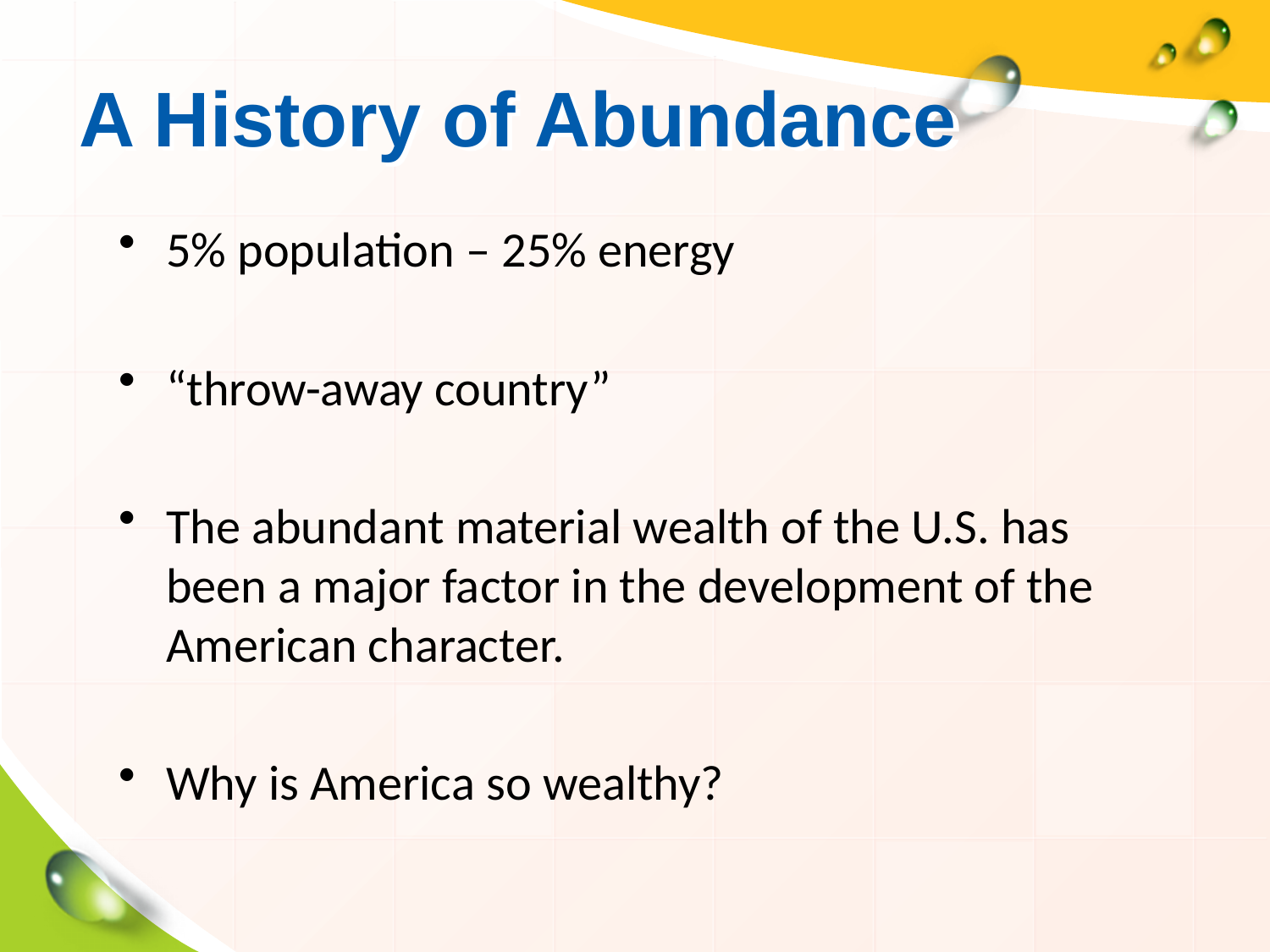

# A History of Abundance
5% population – 25% energy

“throw-away country”

The abundant material wealth of the U.S. has been a major factor in the development of the American character.

Why is America so wealthy?